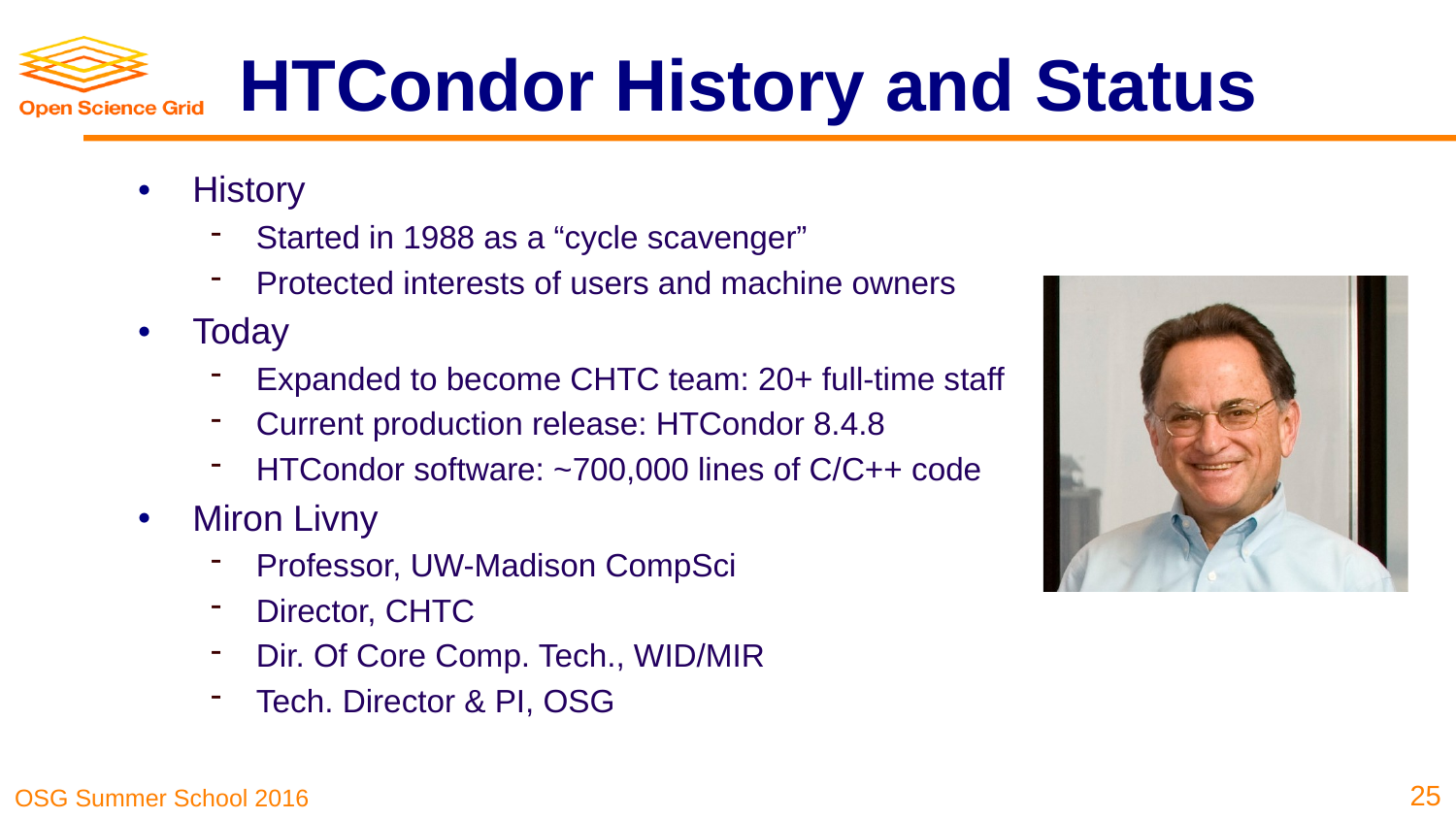

# HTCondor History and Status
History
Started in 1988 as a “cycle scavenger”
Protected interests of users and machine owners
Today
Expanded to become CHTC team: 20+ full-time staff
Current production release: HTCondor 8.4.8
HTCondor software: ~700,000 lines of C/C++ code
Miron Livny
Professor, UW-Madison CompSci
Director, CHTC
Dir. Of Core Comp. Tech., WID/MIR
Tech. Director & PI, OSG

25